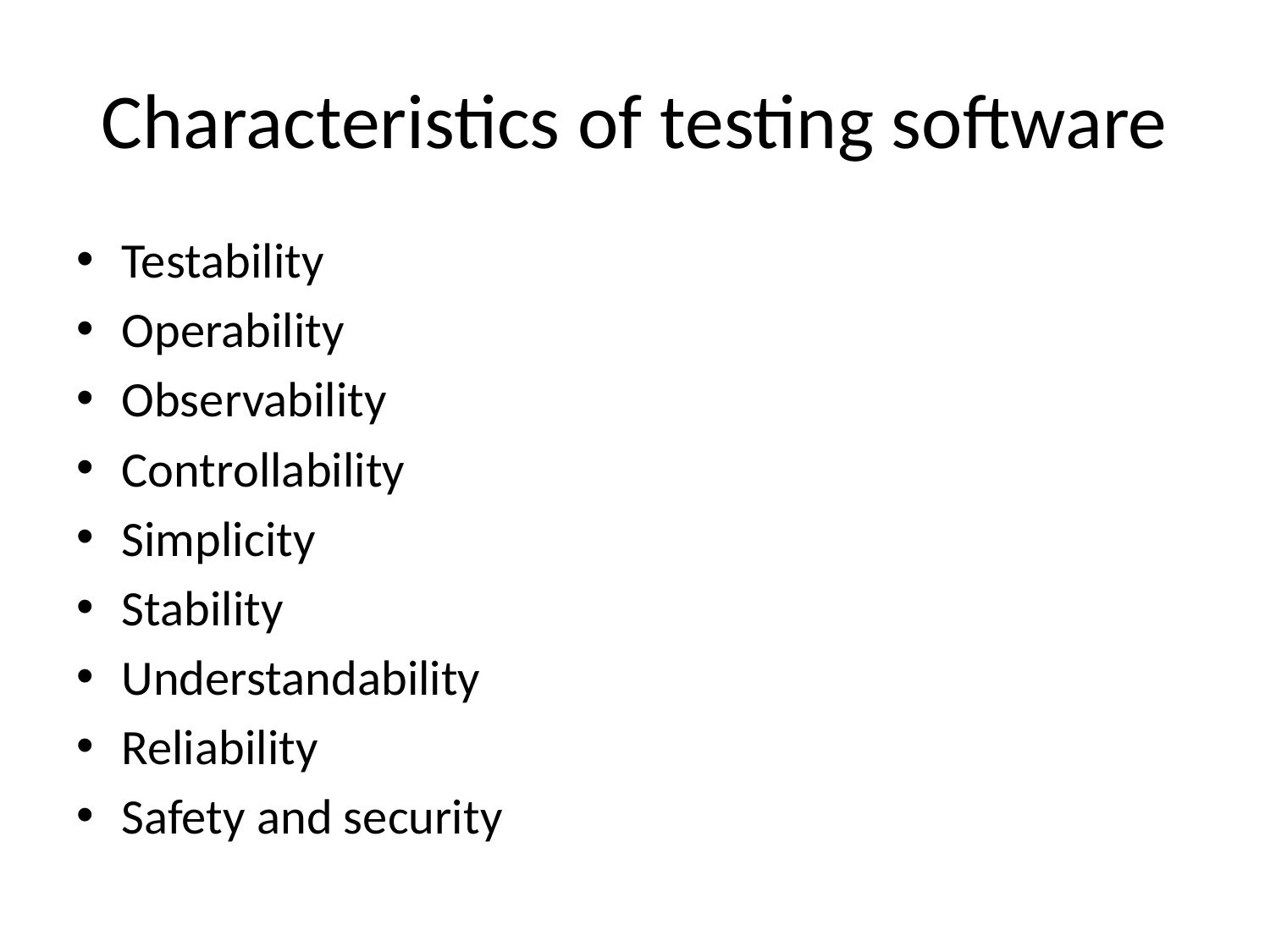

# Characteristics of testing software
Testability
Operability
Observability
Controllability
Simplicity
Stability
Understandability
Reliability
Safety and security